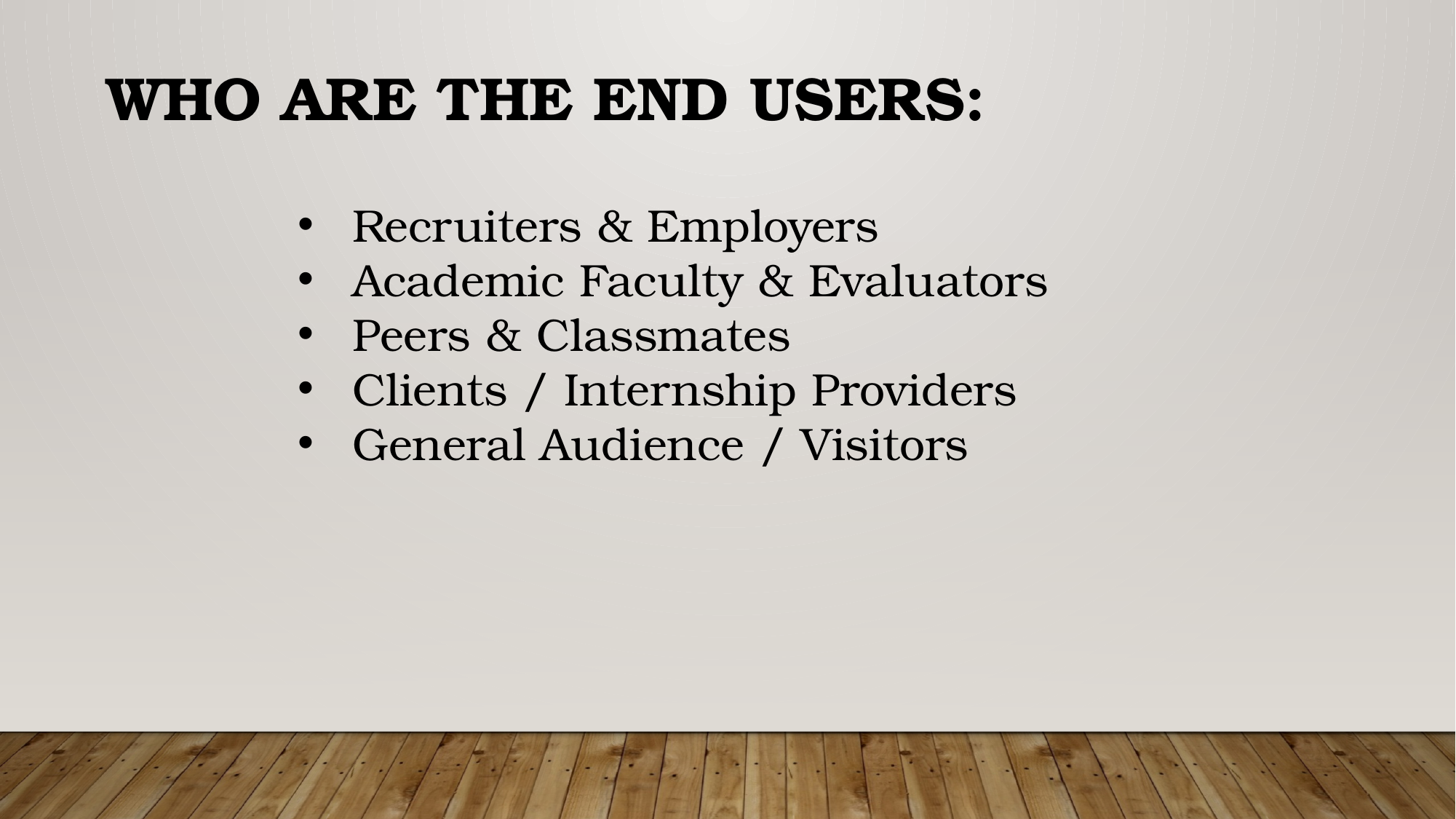

WHO ARE THE END USERS:
Recruiters & Employers
Academic Faculty & Evaluators
Peers & Classmates
Clients / Internship Providers
General Audience / Visitors